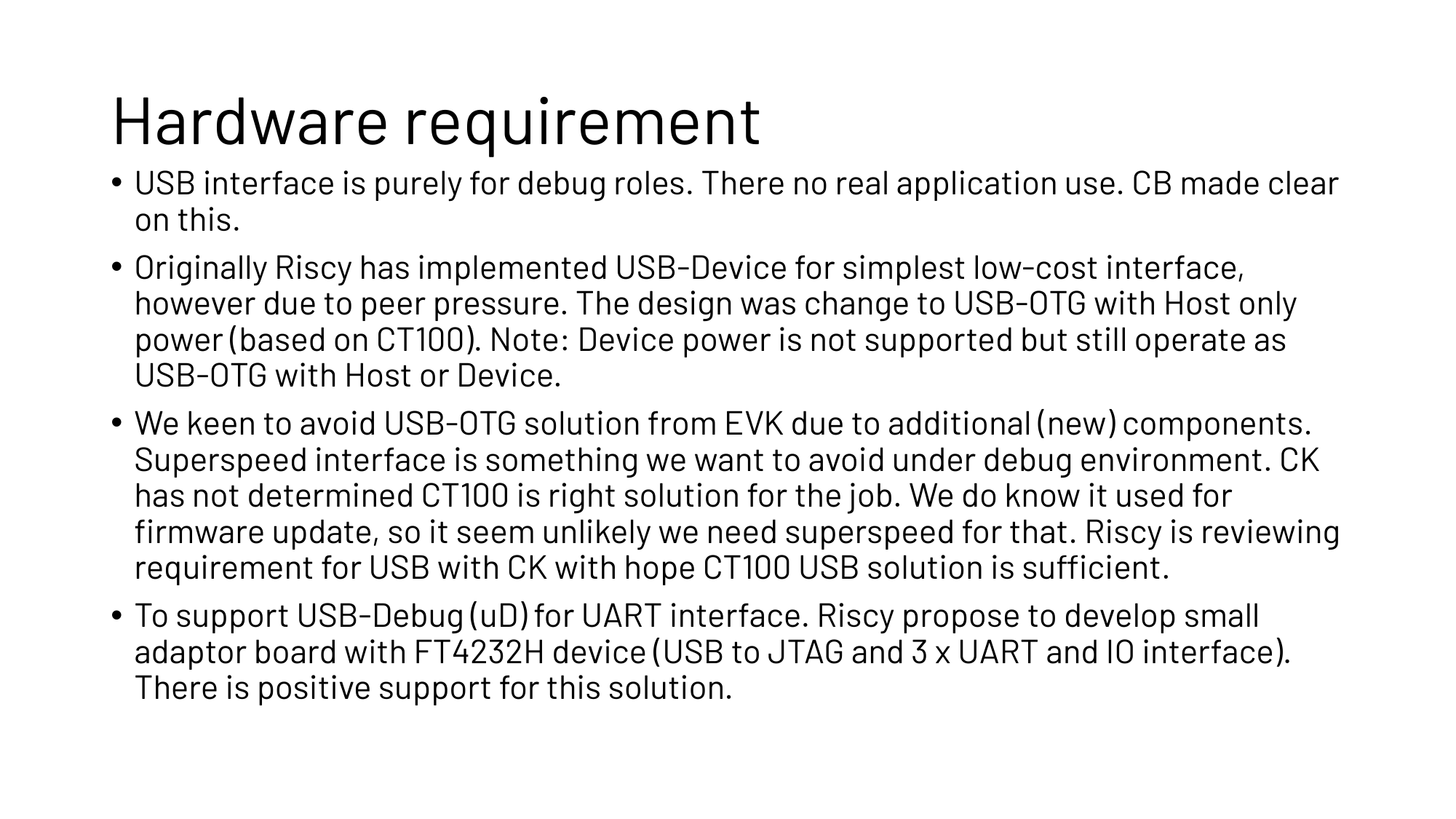

# Hardware requirement
USB interface is purely for debug roles. There no real application use. CB made clear on this.
Originally Riscy has implemented USB-Device for simplest low-cost interface, however due to peer pressure. The design was change to USB-OTG with Host only power (based on CT100). Note: Device power is not supported but still operate as USB-OTG with Host or Device.
We keen to avoid USB-OTG solution from EVK due to additional (new) components. Superspeed interface is something we want to avoid under debug environment. CK has not determined CT100 is right solution for the job. We do know it used for firmware update, so it seem unlikely we need superspeed for that. Riscy is reviewing requirement for USB with CK with hope CT100 USB solution is sufficient.
To support USB-Debug (uD) for UART interface. Riscy propose to develop small adaptor board with FT4232H device (USB to JTAG and 3 x UART and IO interface). There is positive support for this solution.